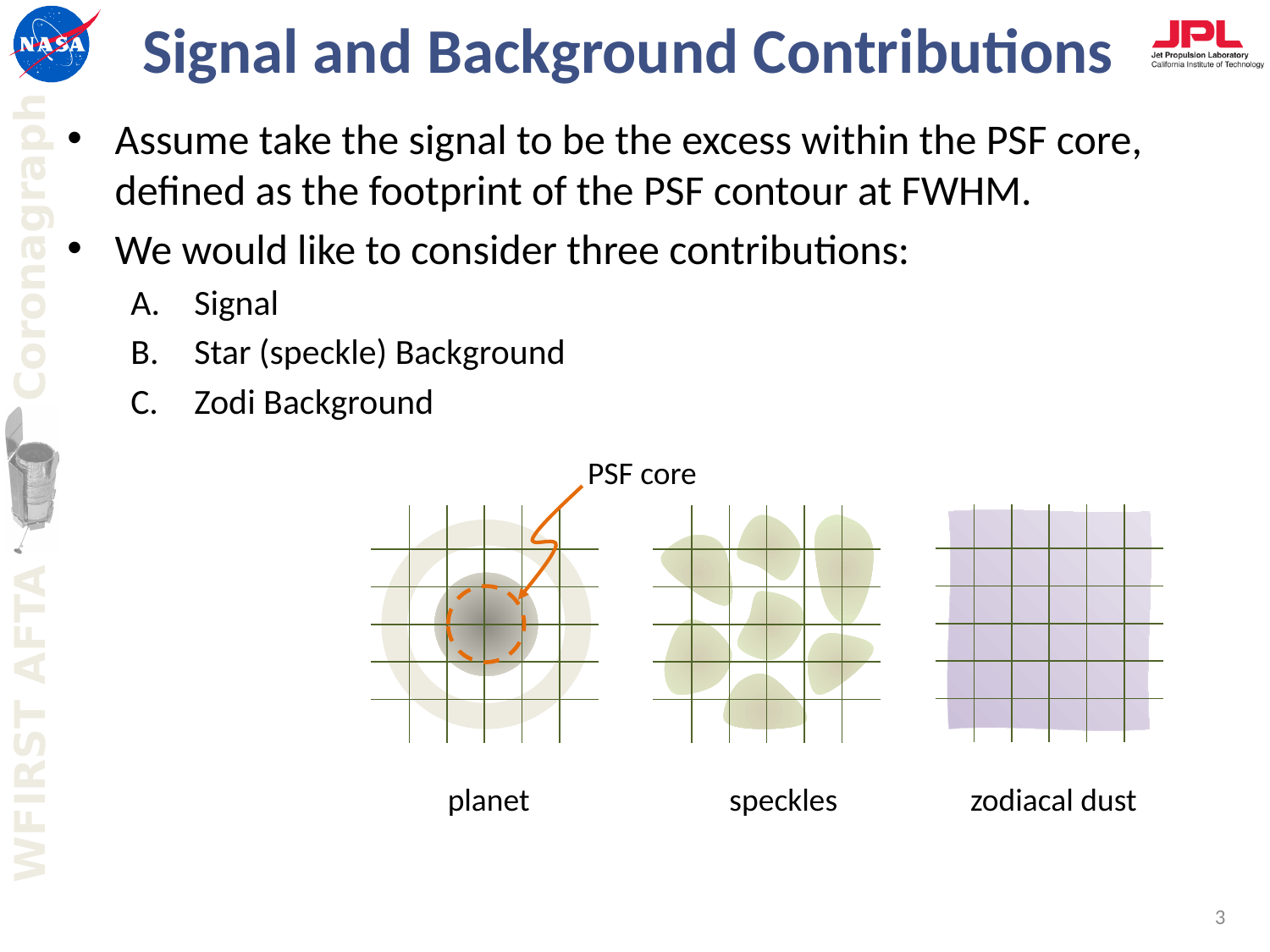

# Signal and Background Contributions
Assume take the signal to be the excess within the PSF core, defined as the footprint of the PSF contour at FWHM.
We would like to consider three contributions:
Signal
Star (speckle) Background
Zodi Background
PSF core

zodiacal dust

planet

speckles
3